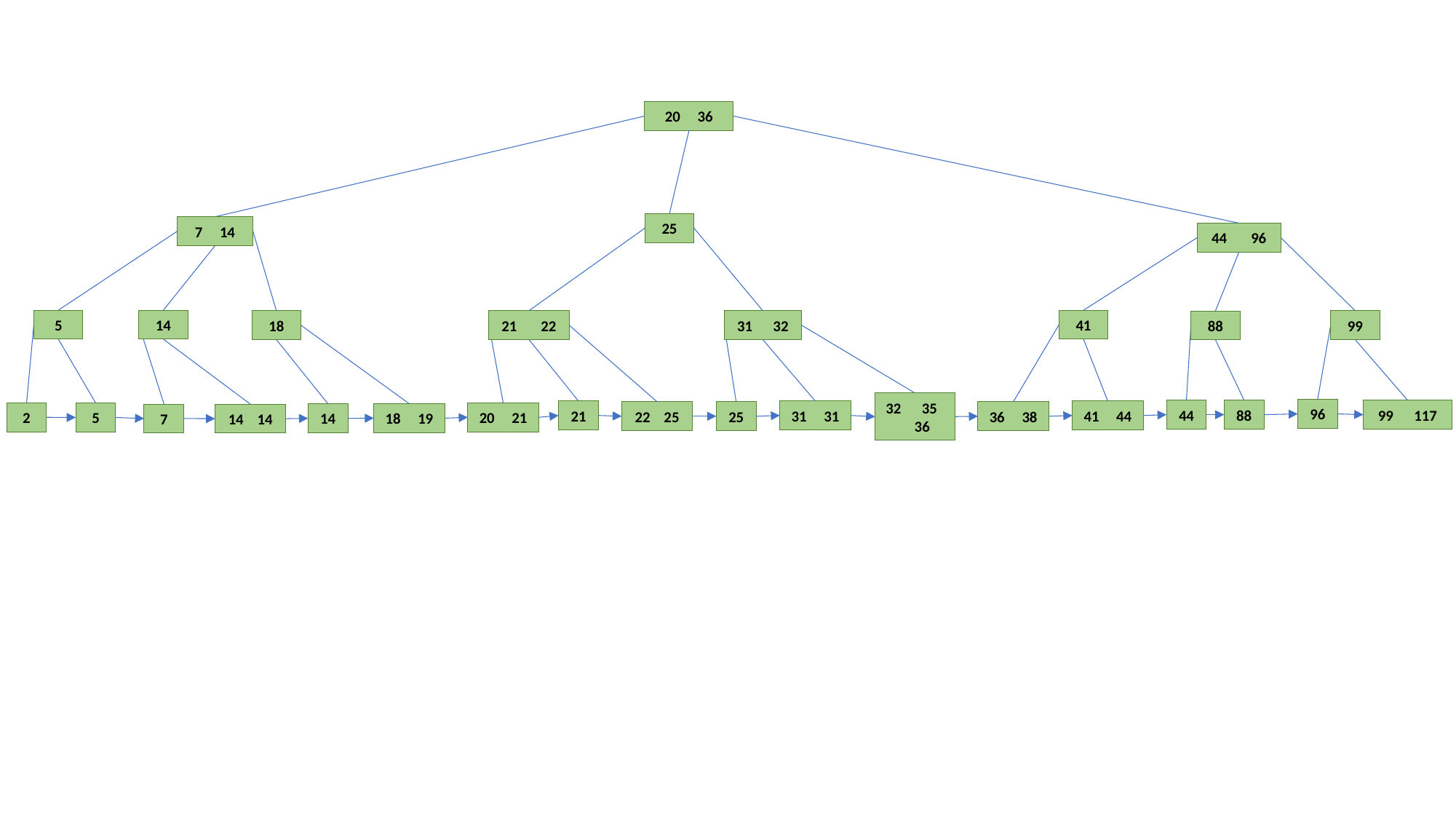

20     36
25
7     14
44       96
41
5
14
21       22
18
99
31      32
88
32      35       36
96
99      117
44
88
21
31     31
41     44
25
36     38
22    25
2
20     21
5
18     19
14
7
14    14